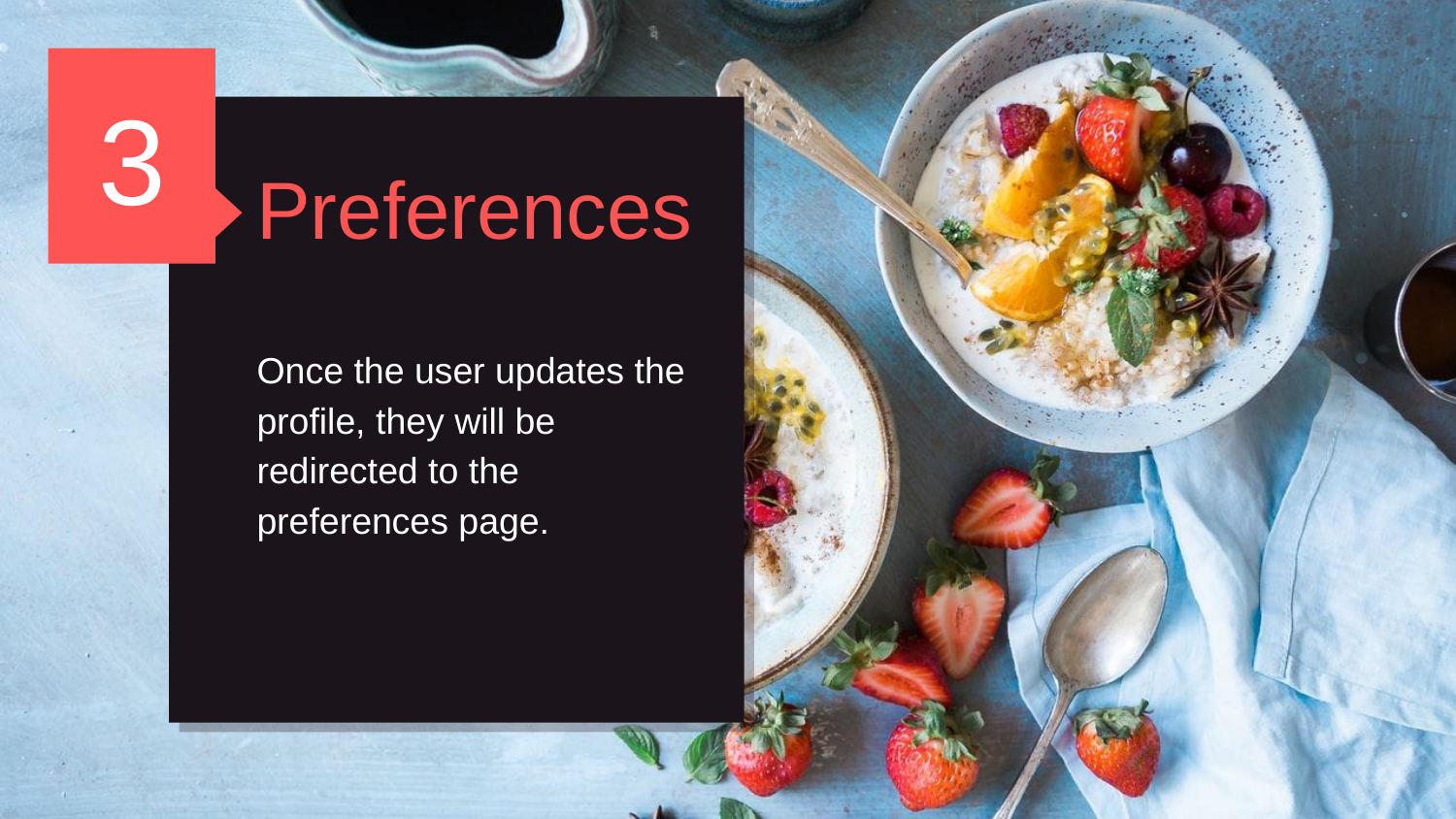

3
# Preferences
Once the user updates the profile, they will be redirected to the preferences page.